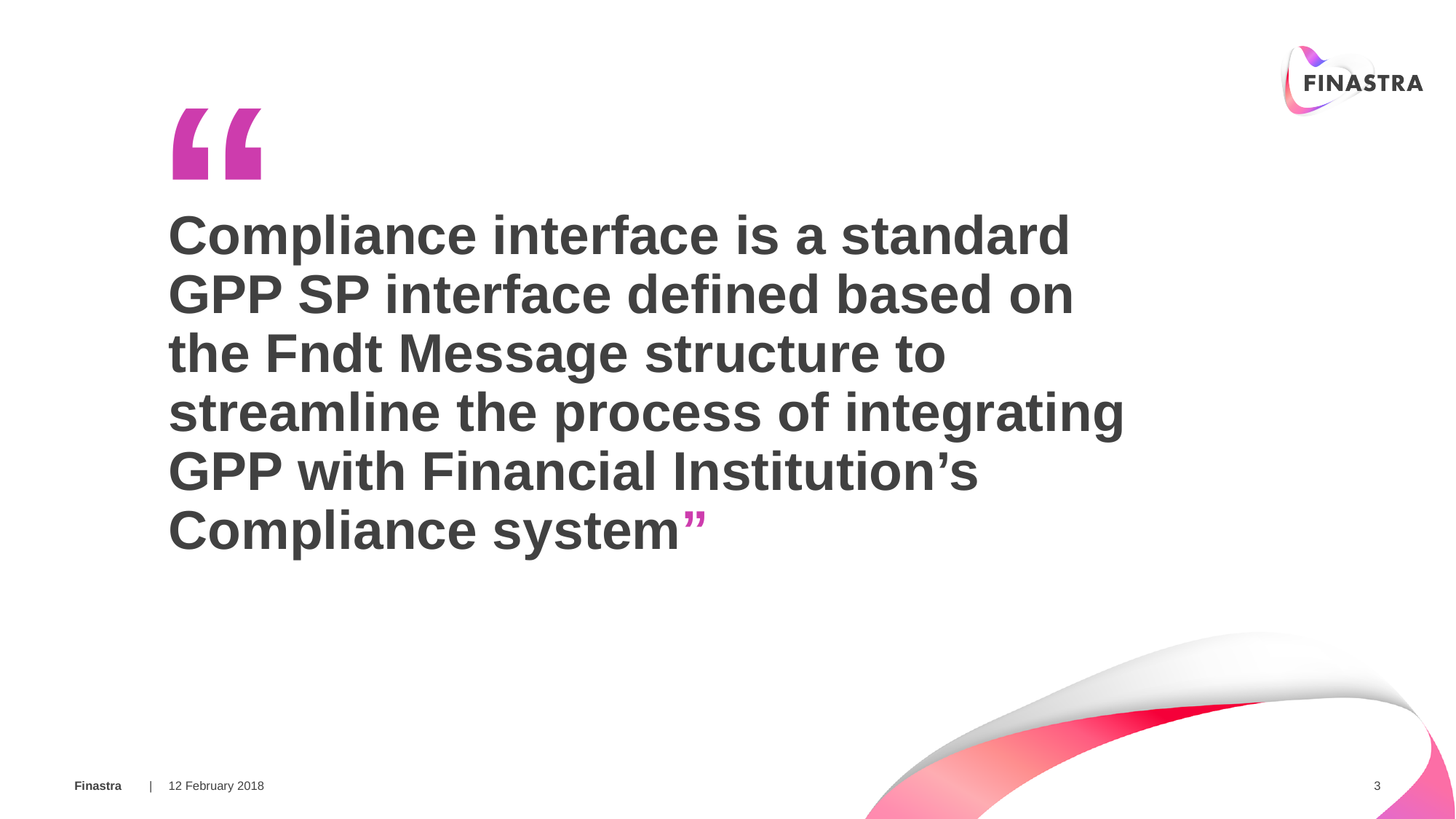

“
Compliance interface is a standard GPP SP interface defined based on the Fndt Message structure to streamline the process of integrating GPP with Financial Institution’s Compliance system”
12 February 2018
3